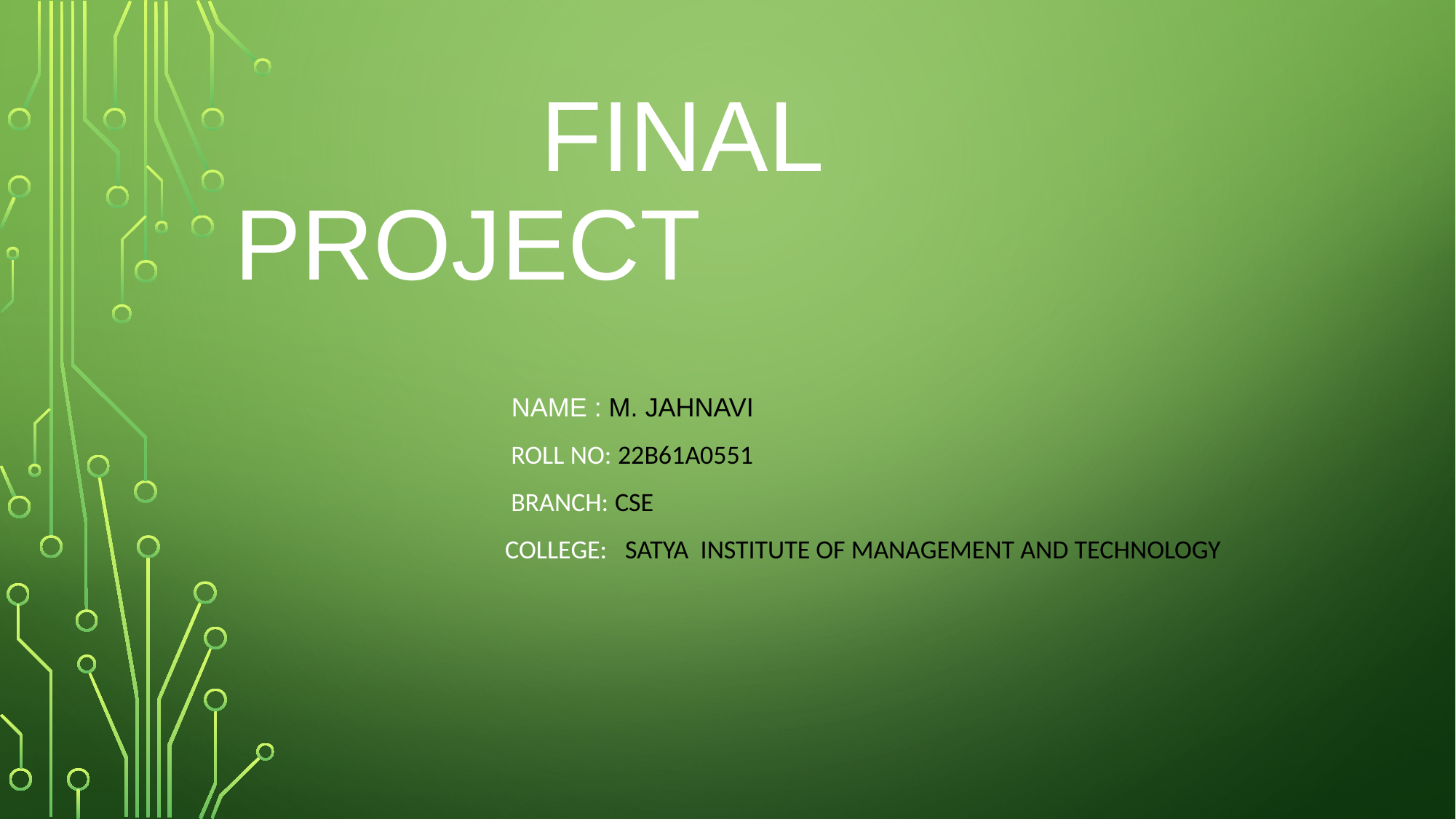

# Final project
                                      Name : M. JAHNAVI
                                              roll no: 22B61A0551
                                              Branch: cse
                                             college:   satya  institute of management and technology